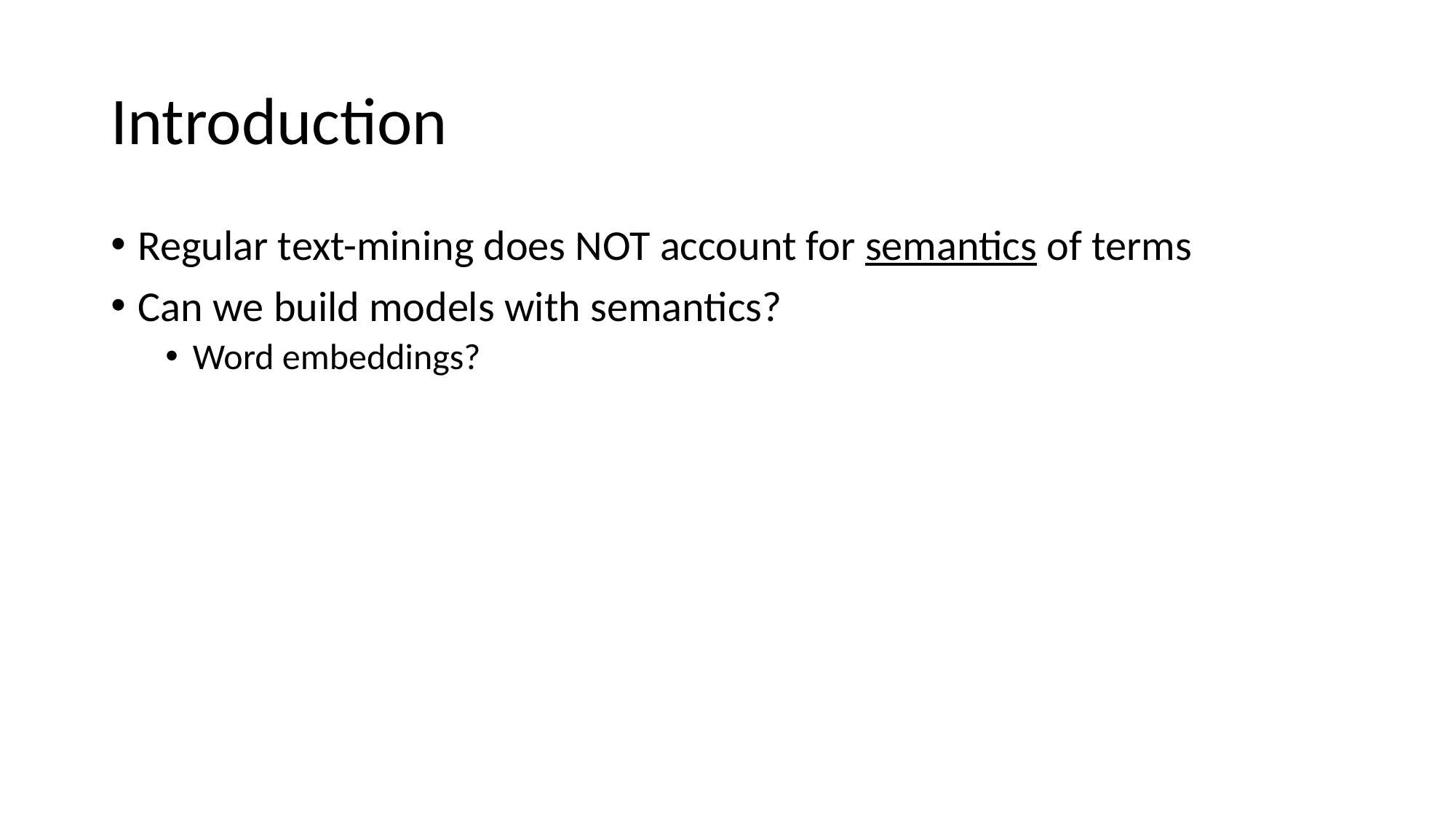

# Introduction
Regular text-mining does NOT account for semantics of terms
Can we build models with semantics?
Word embeddings?